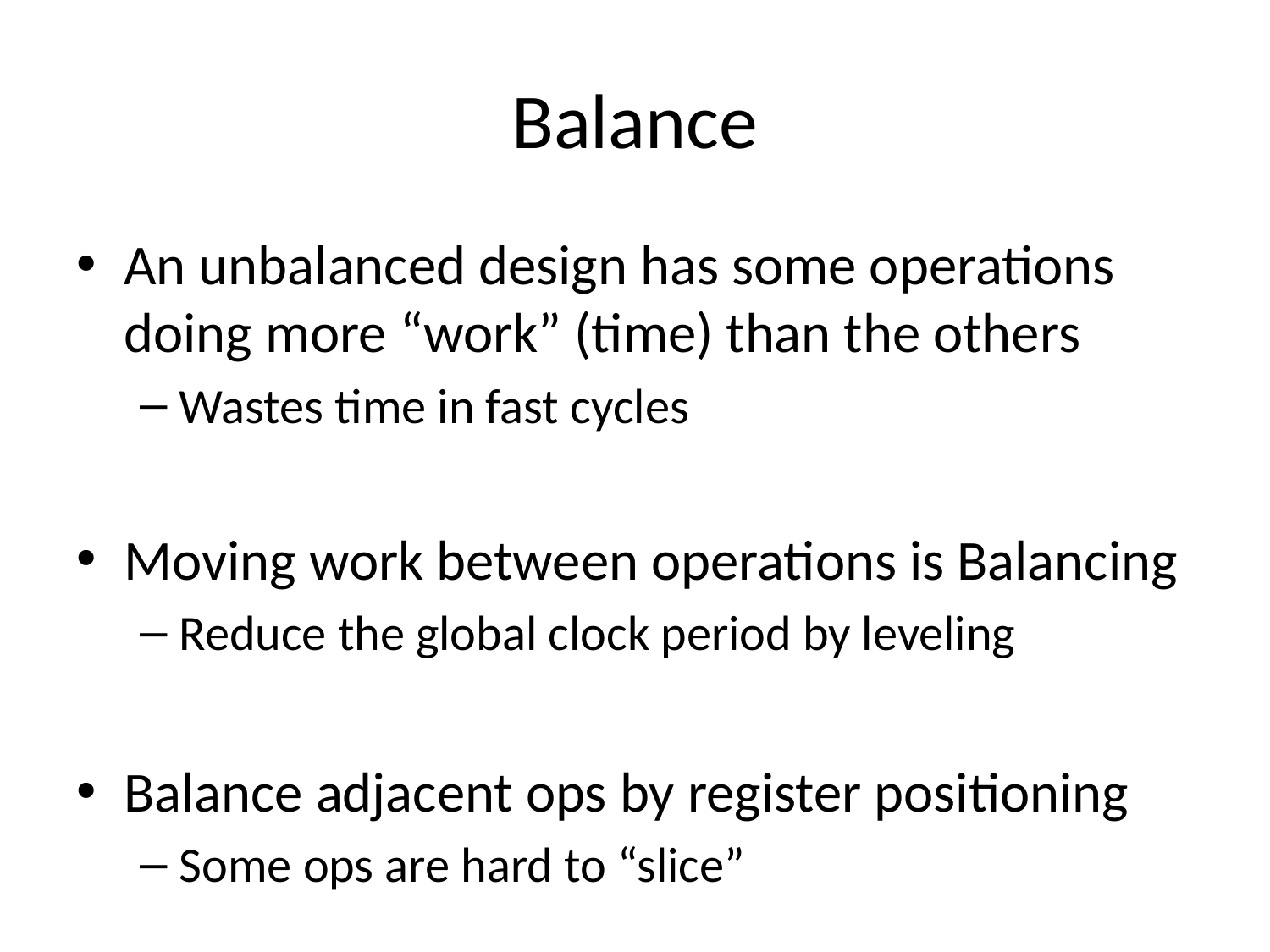

# Balance
An unbalanced design has some operations doing more “work” (time) than the others
Wastes time in fast cycles

Moving work between operations is Balancing
Reduce the global clock period by leveling

Balance adjacent ops by register positioning
Some ops are hard to “slice”